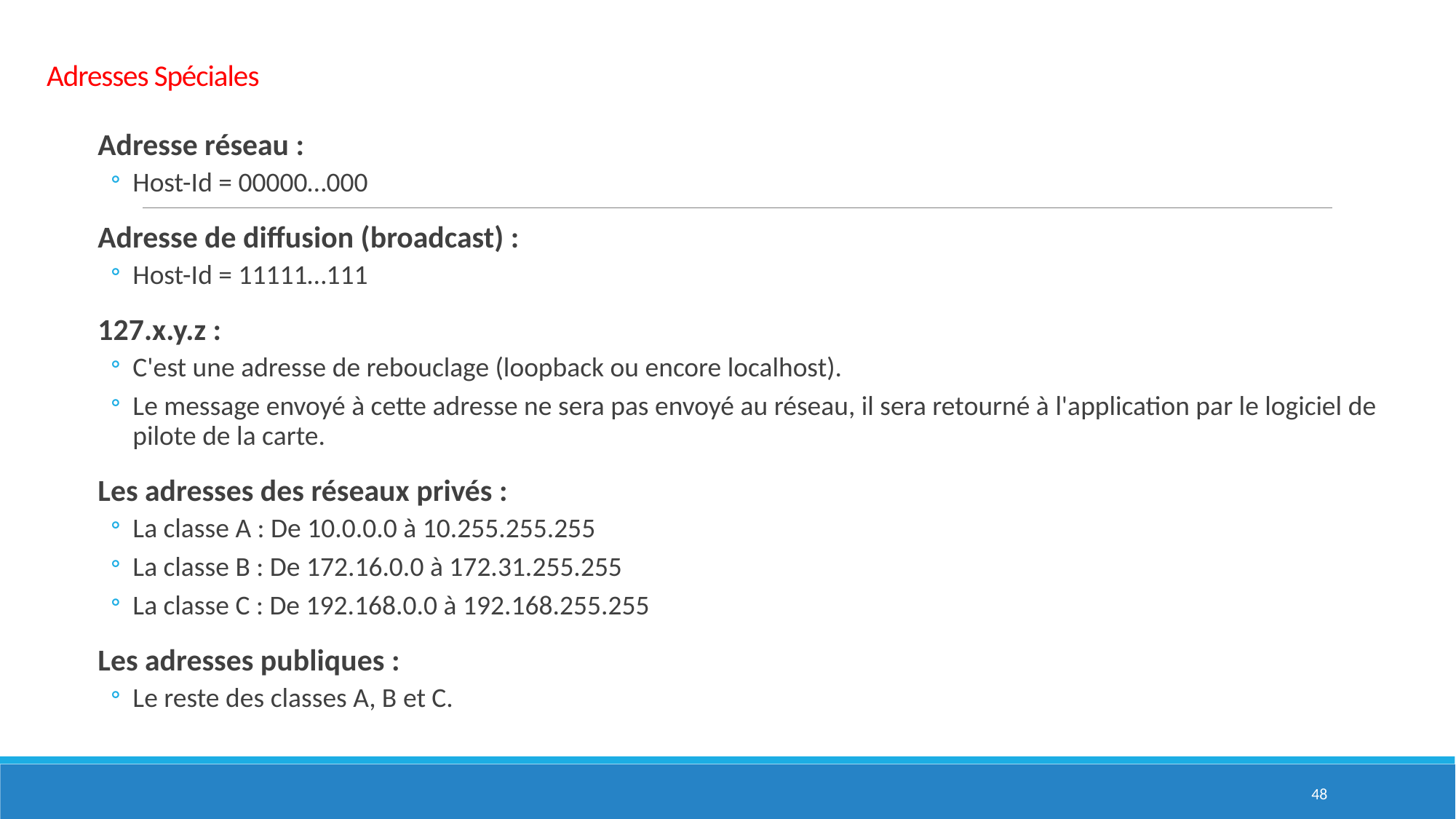

# Adresses Spéciales
Adresse réseau :
Host-Id = 00000…000
Adresse de diffusion (broadcast) :
Host-Id = 11111…111
127.x.y.z :
C'est une adresse de rebouclage (loopback ou encore localhost).
Le message envoyé à cette adresse ne sera pas envoyé au réseau, il sera retourné à l'application par le logiciel de pilote de la carte.
Les adresses des réseaux privés :
La classe A : De 10.0.0.0 à 10.255.255.255
La classe B : De 172.16.0.0 à 172.31.255.255
La classe C : De 192.168.0.0 à 192.168.255.255
Les adresses publiques :
Le reste des classes A, B et C.
48